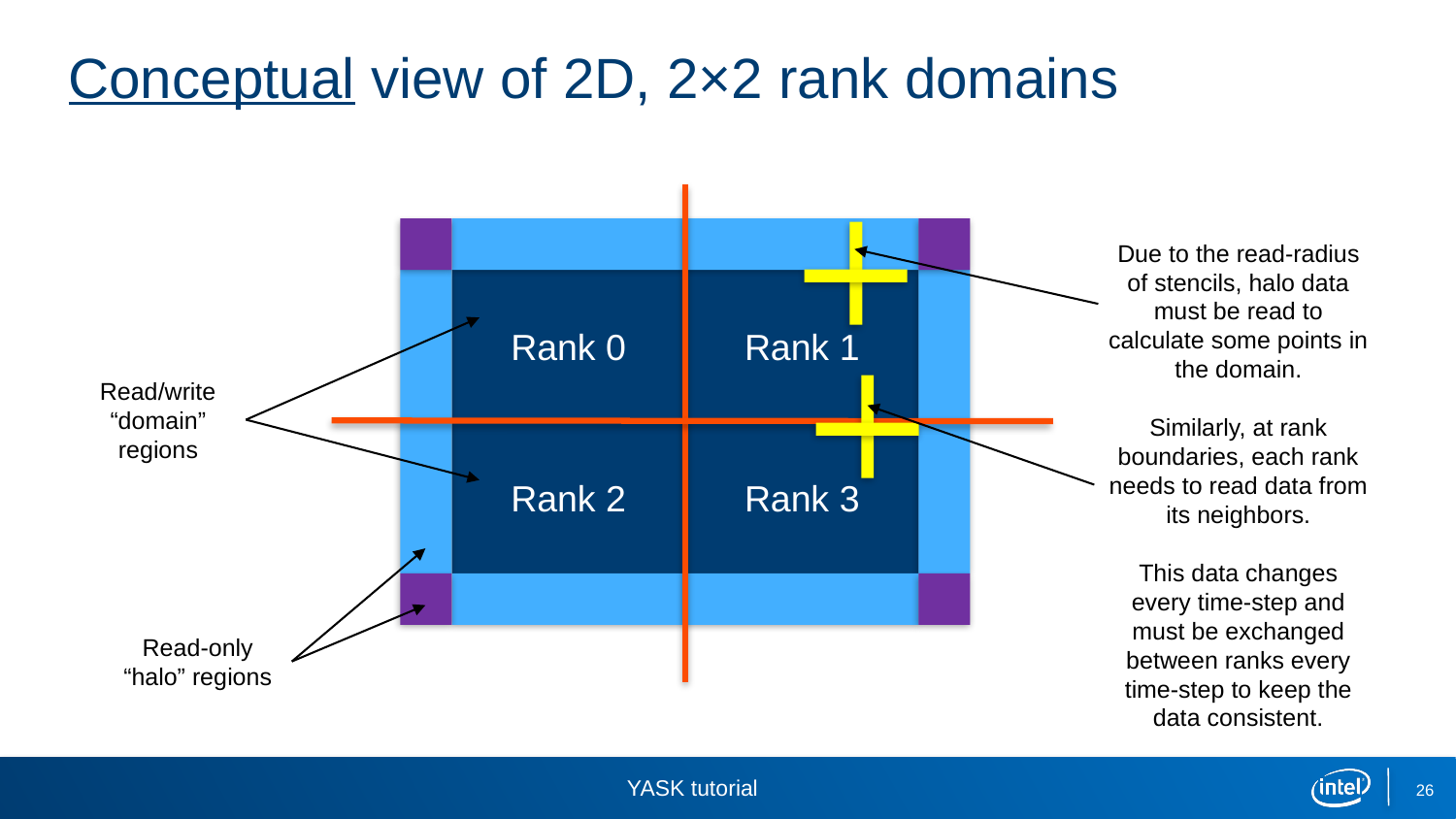

# Conceptual view of 2D, 2×2 rank domains

Rank 0

Rank 1

Due to the read-radius of stencils, halo data must be read to calculate some points in the domain.

Similarly, at rank boundaries, each rank needs to read data from its neighbors.

This data changes every time-step and must be exchanged between ranks every time-step to keep the data consistent.
Read/write “domain” regions

Rank 2

Rank 3

Read-only “halo” regions
YASK tutorial
26